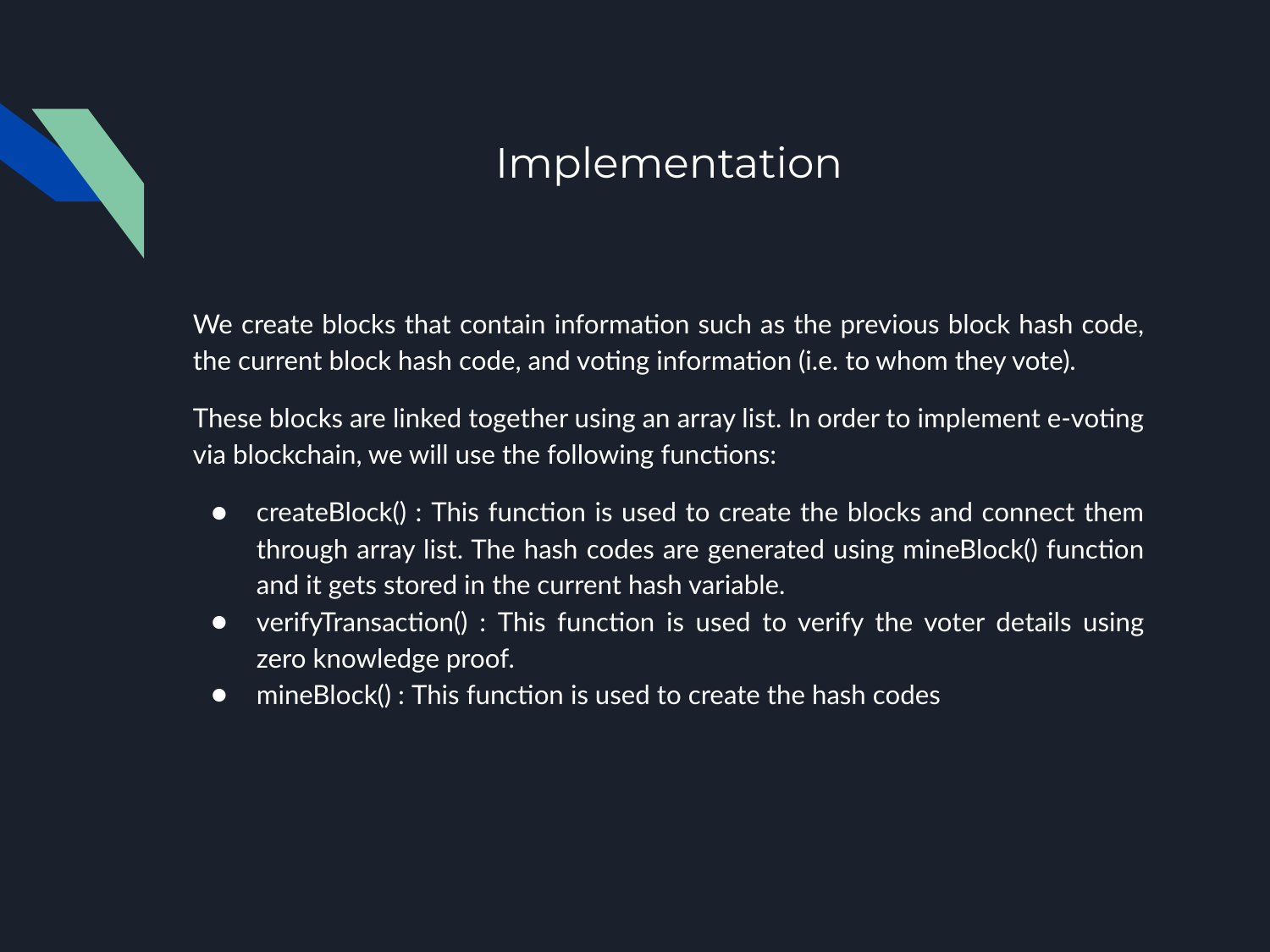

# Implementation
We create blocks that contain information such as the previous block hash code, the current block hash code, and voting information (i.e. to whom they vote).
These blocks are linked together using an array list. In order to implement e-voting via blockchain, we will use the following functions:
createBlock() : This function is used to create the blocks and connect them through array list. The hash codes are generated using mineBlock() function and it gets stored in the current hash variable.
verifyTransaction() : This function is used to verify the voter details using zero knowledge proof.
mineBlock() : This function is used to create the hash codes